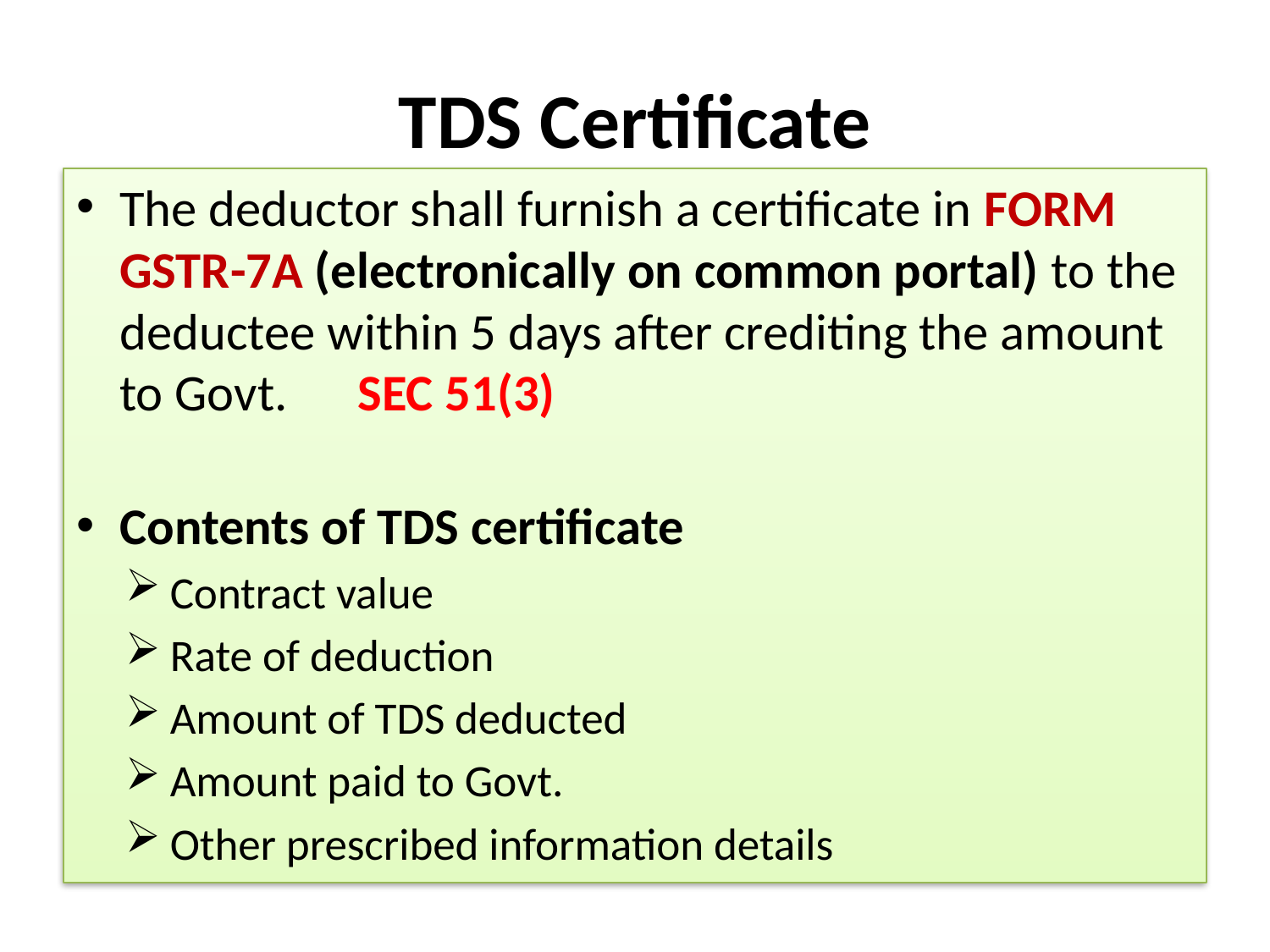

# TDS Certificate
The deductor shall furnish a certificate in FORM GSTR-7A (electronically on common portal) to the deductee within 5 days after crediting the amount to Govt.      SEC 51(3)
Contents of TDS certificate
Contract value
Rate of deduction
Amount of TDS deducted
Amount paid to Govt.
Other prescribed information details